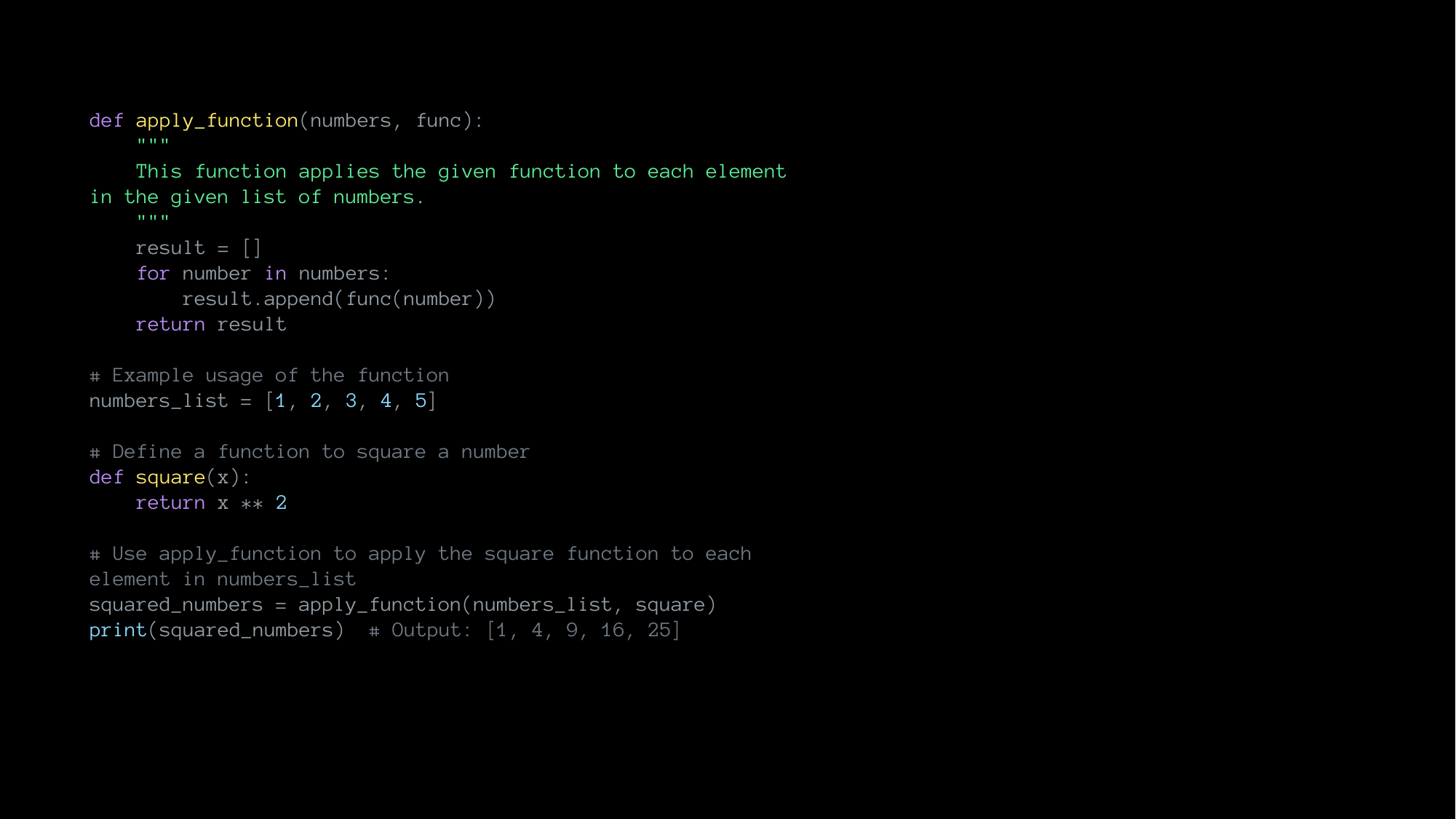

def apply_function(numbers, func):
    """
    This function applies the given function to each element in the given list of numbers.
    """
    result = []
    for number in numbers:
        result.append(func(number))
    return result
# Example usage of the function
numbers_list = [1, 2, 3, 4, 5]
# Define a function to square a number
def square(x):
    return x ** 2
# Use apply_function to apply the square function to each element in numbers_list
squared_numbers = apply_function(numbers_list, square)
print(squared_numbers)  # Output: [1, 4, 9, 16, 25]